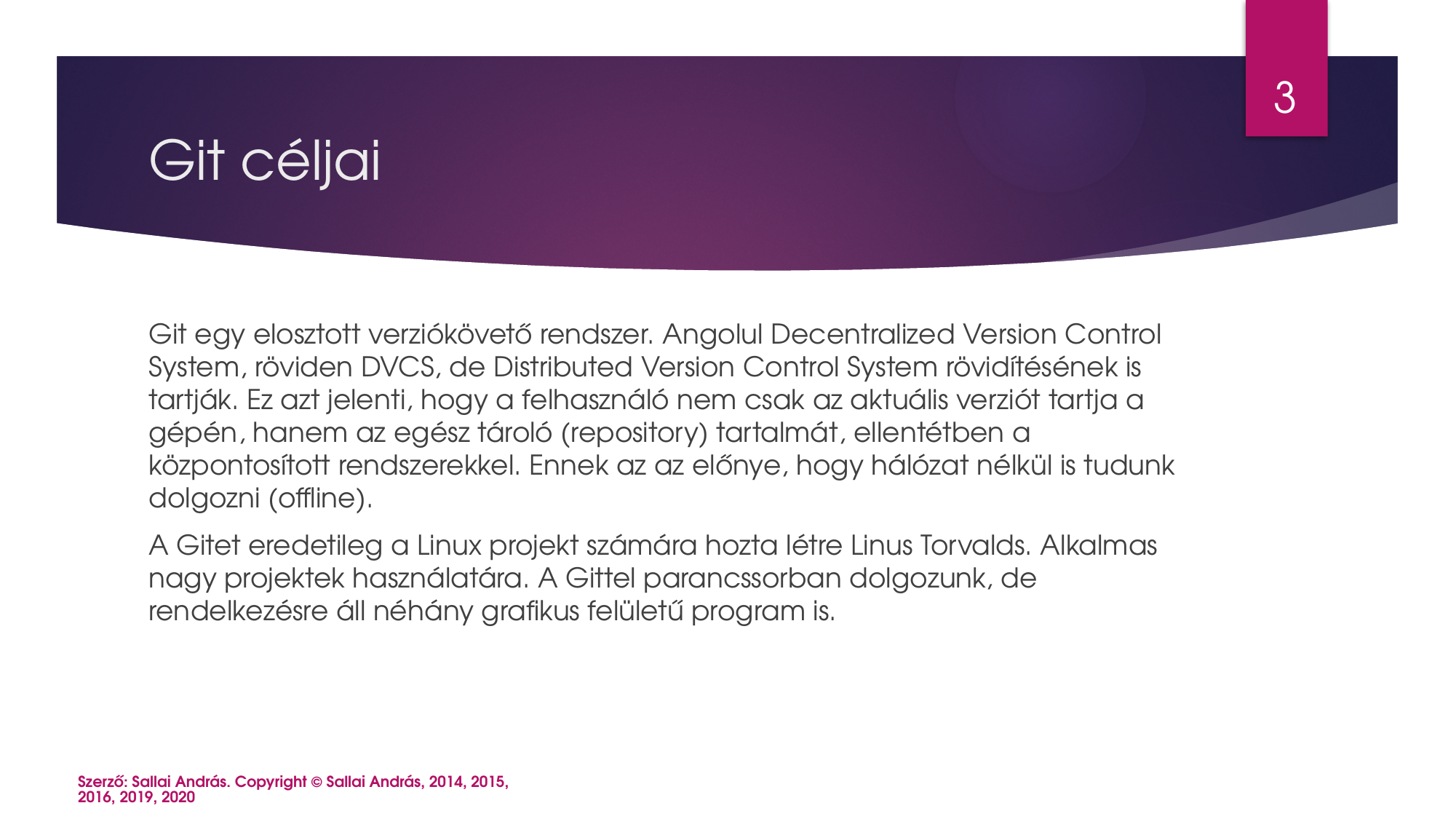

3
# Git céljai
Git egy elosztott verziókövető rendszer. Angolul Decentralized Version Control System, röviden DVCS, de Distributed Version Control System rövidítésének is tartják. Ez azt jelenti, hogy a felhasználó nem csak az aktuális verziót tartja a gépén, hanem az egész tároló (repository) tartalmát, ellentétben a központosított rendszerekkel. Ennek az az előnye, hogy hálózat nélkül is tudunk dolgozni (offline).
A Gitet eredetileg a Linux projekt számára hozta létre Linus Torvalds. Alkalmas nagy projektek használatára. A Gittel parancssorban dolgozunk, de rendelkezésre áll néhány grafikus felületű program is.

Szerző: Sallai András. Copyright © Sallai András, 2014, 2015, 2016, 2019, 2020